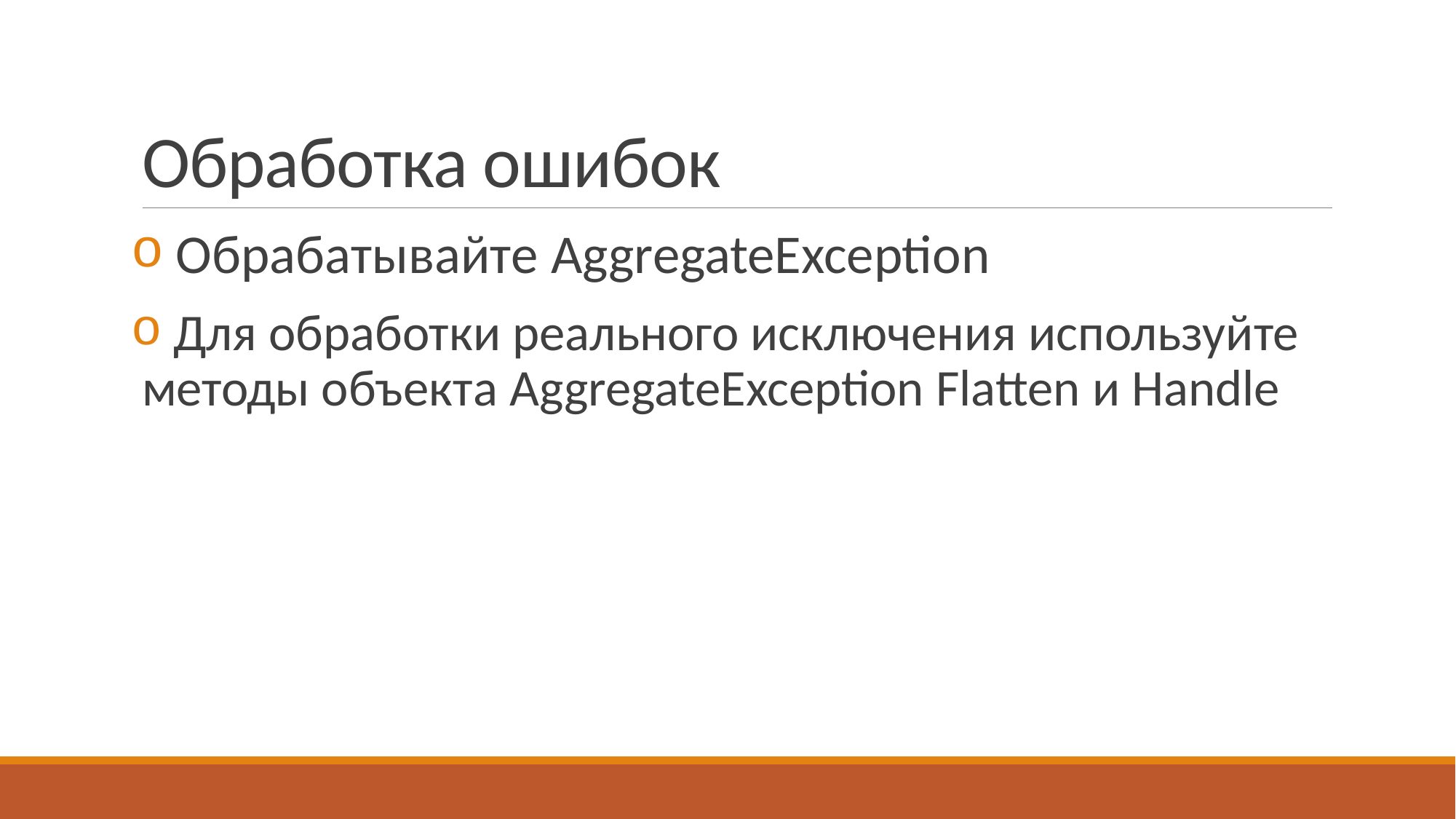

# Обработка ошибок
 Обрабатывайте AggregateException
 Для обработки реального исключения используйте методы объекта AggregateException Flatten и Handle